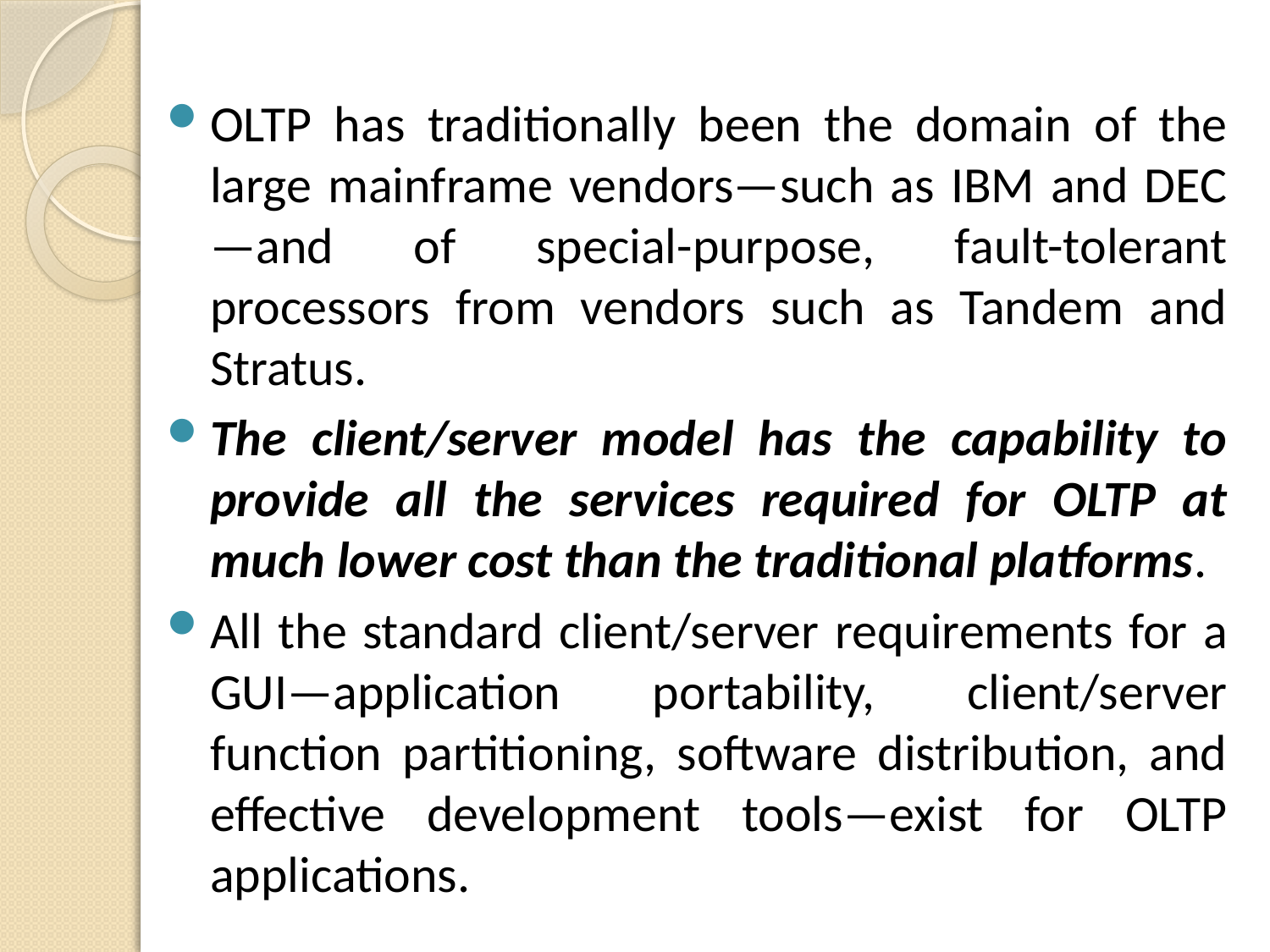

OLTP has traditionally been the domain of the large mainframe vendors—such as IBM and DEC—and of special-purpose, fault-tolerant processors from vendors such as Tandem and Stratus.
The client/server model has the capability to provide all the services required for OLTP at much lower cost than the traditional platforms.
All the standard client/server requirements for a GUI—application portability, client/server function partitioning, software distribution, and effective development tools—exist for OLTP applications.